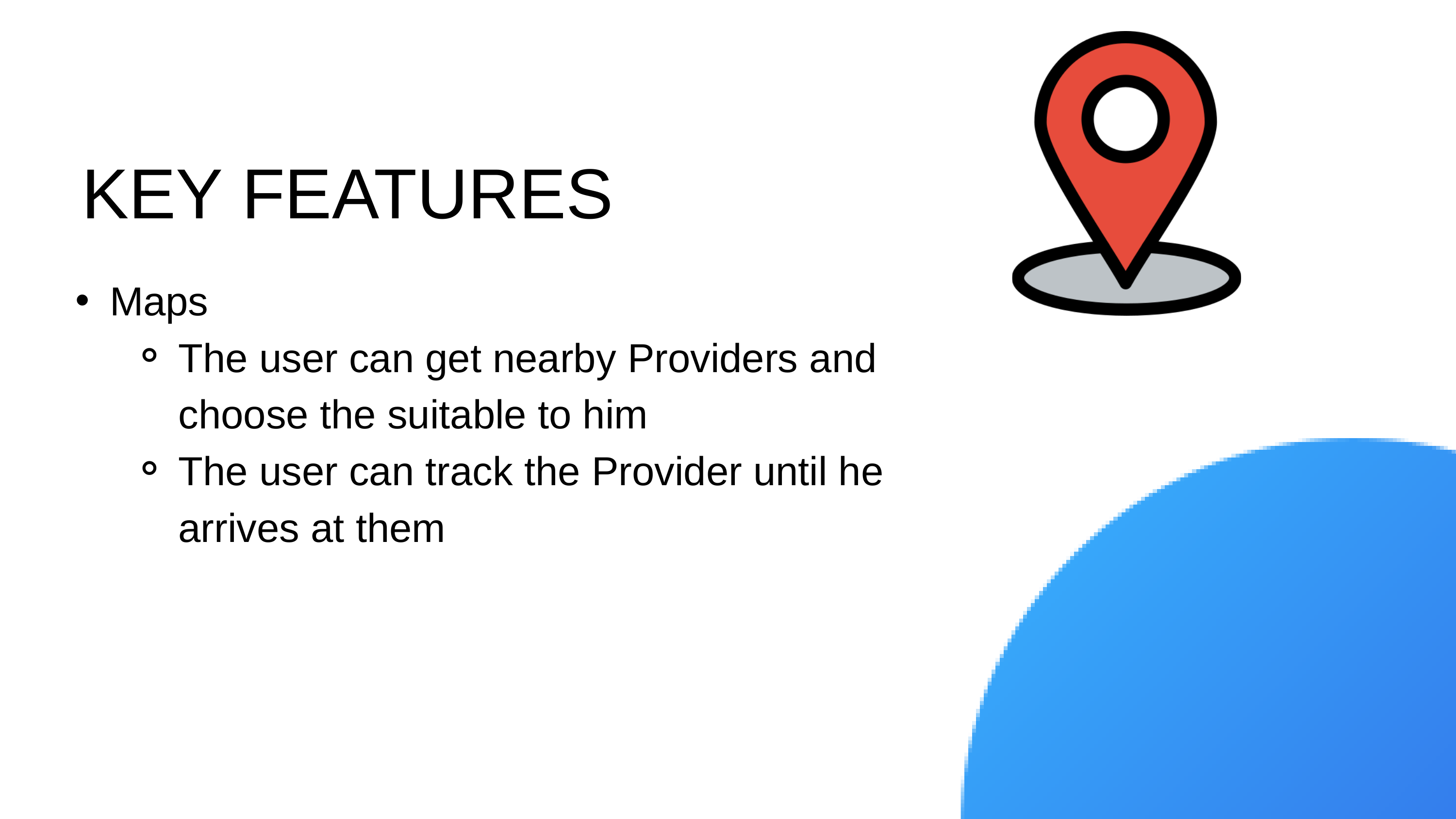

KEY FEATURES
Maps
The user can get nearby Providers and choose the suitable to him
The user can track the Provider until he arrives at them